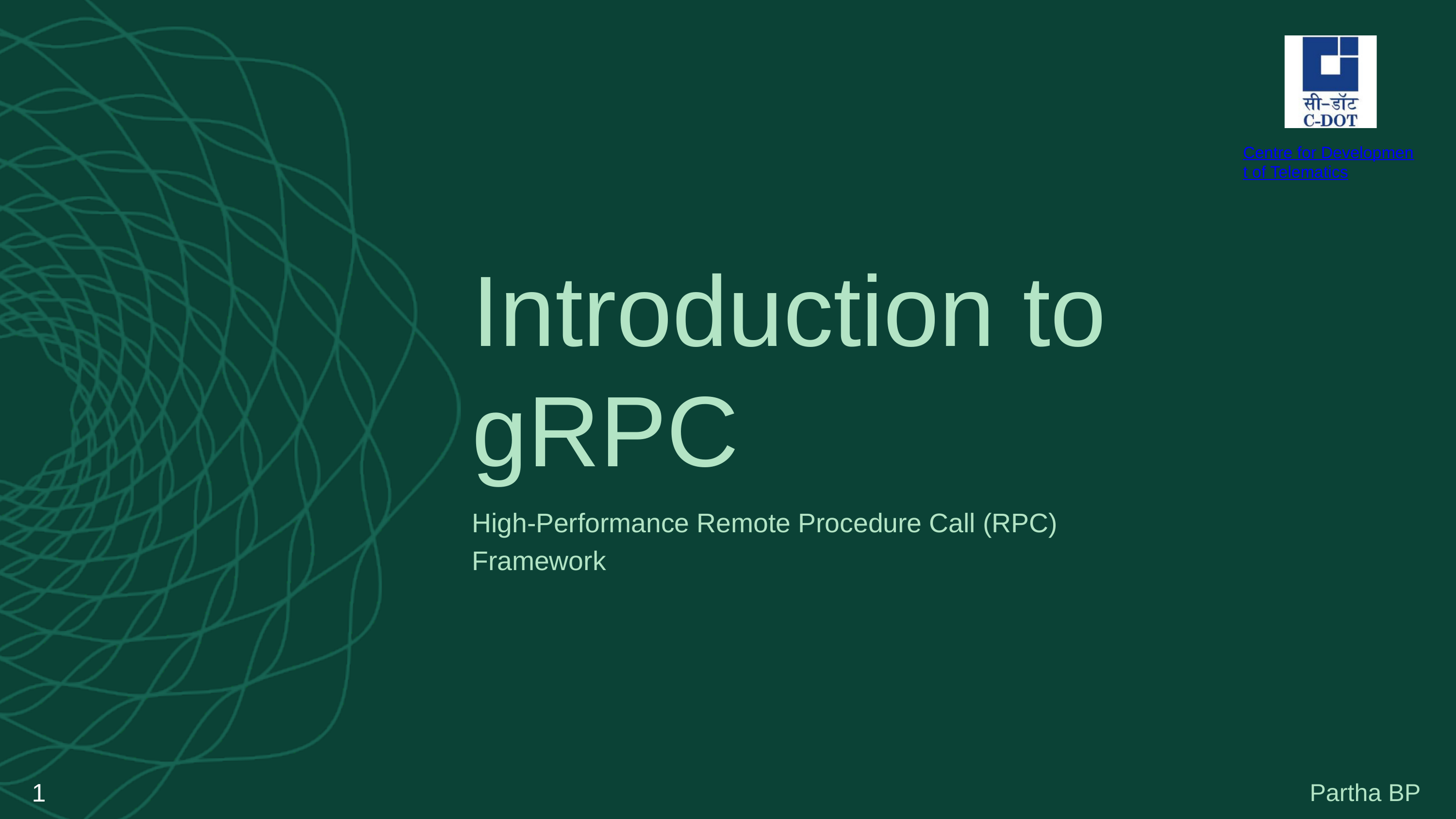

Centre for Development of Telematics

Introduction to gRPC
High-Performance Remote Procedure Call (RPC) Framework
1
Partha BP